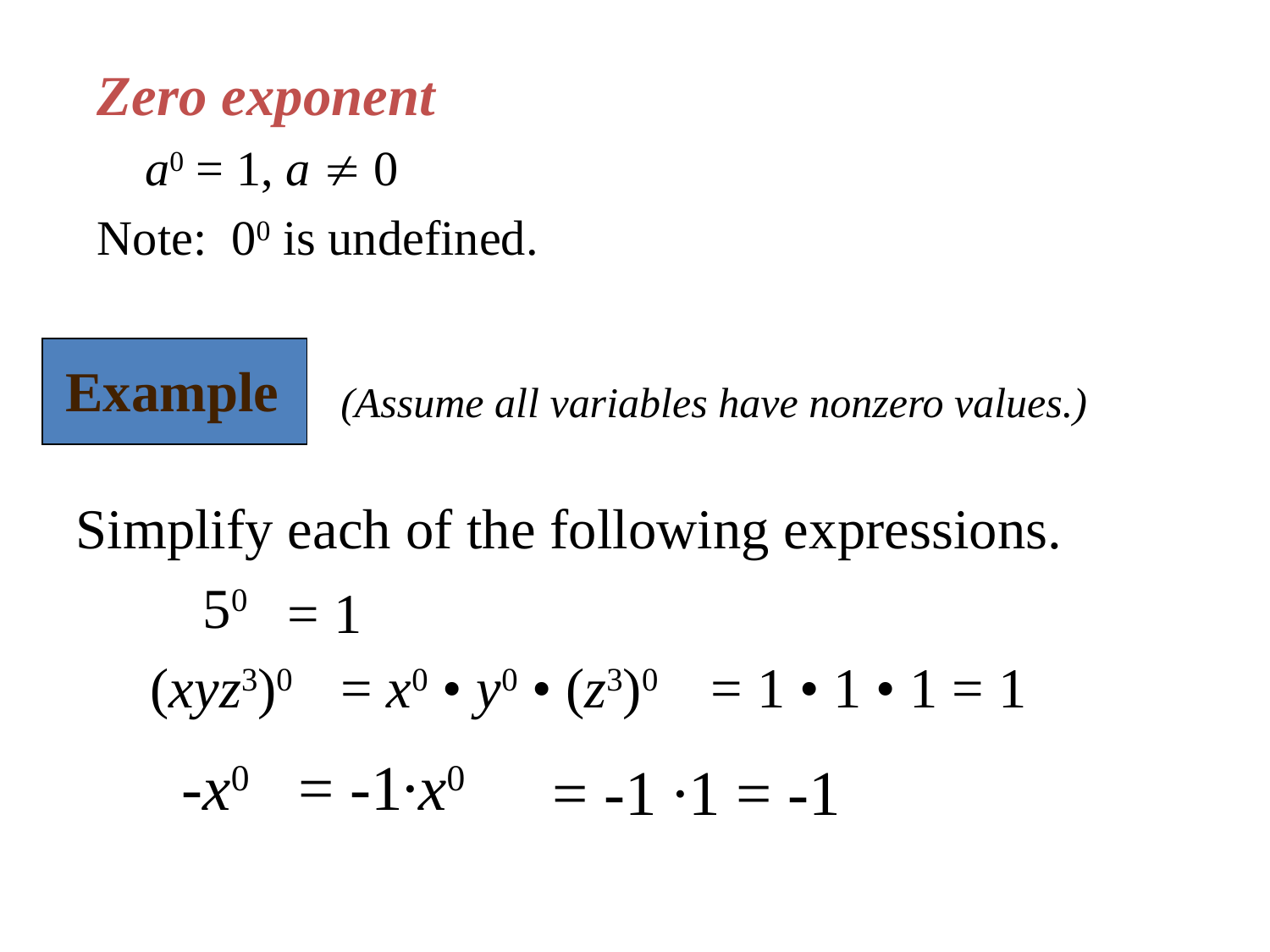

Zero exponent
	a0 = 1, a ≠ 0
Note:  00 is undefined.

Example
(Assume all variables have nonzero values.)
Simplify each of the following expressions.
	50
= 1
(xyz3)0
= x0 • y0 • (z3)0
= 1 • 1 • 1 = 1
-x0
= -1∙x0
= -1 ∙1 = -1